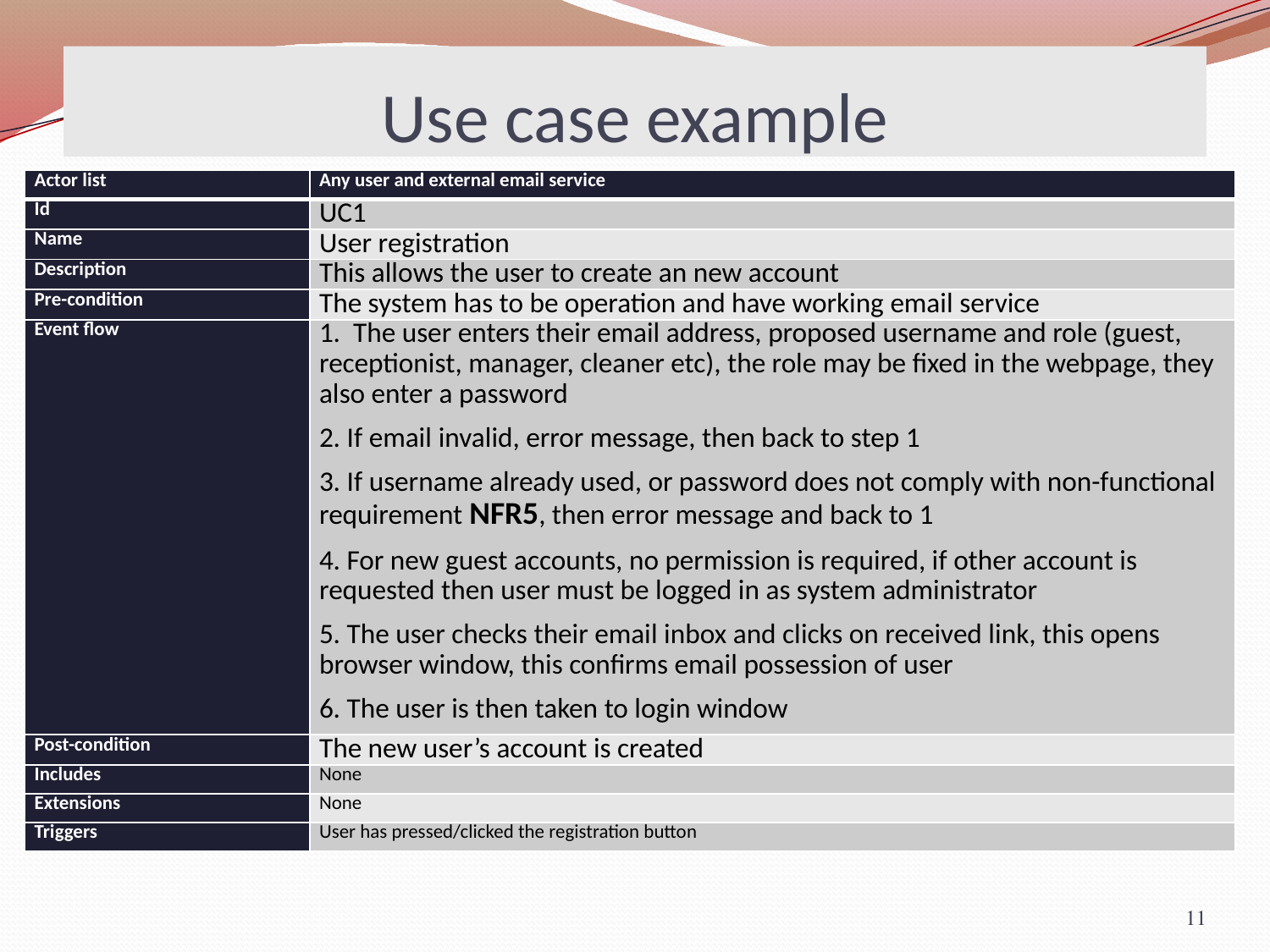

# Use case example
| Actor list | Any user and external email service |
| --- | --- |
| Id | UC1 |
| Name | User registration |
| Description | This allows the user to create an new account |
| Pre-condition | The system has to be operation and have working email service |
| Event flow | 1. The user enters their email address, proposed username and role (guest, receptionist, manager, cleaner etc), the role may be fixed in the webpage, they also enter a password 2. If email invalid, error message, then back to step 1 3. If username already used, or password does not comply with non-functional requirement NFR5, then error message and back to 1 4. For new guest accounts, no permission is required, if other account is requested then user must be logged in as system administrator 5. The user checks their email inbox and clicks on received link, this opens browser window, this confirms email possession of user 6. The user is then taken to login window |
| Post-condition | The new user’s account is created |
| Includes | None |
| Extensions | None |
| Triggers | User has pressed/clicked the registration button |
11